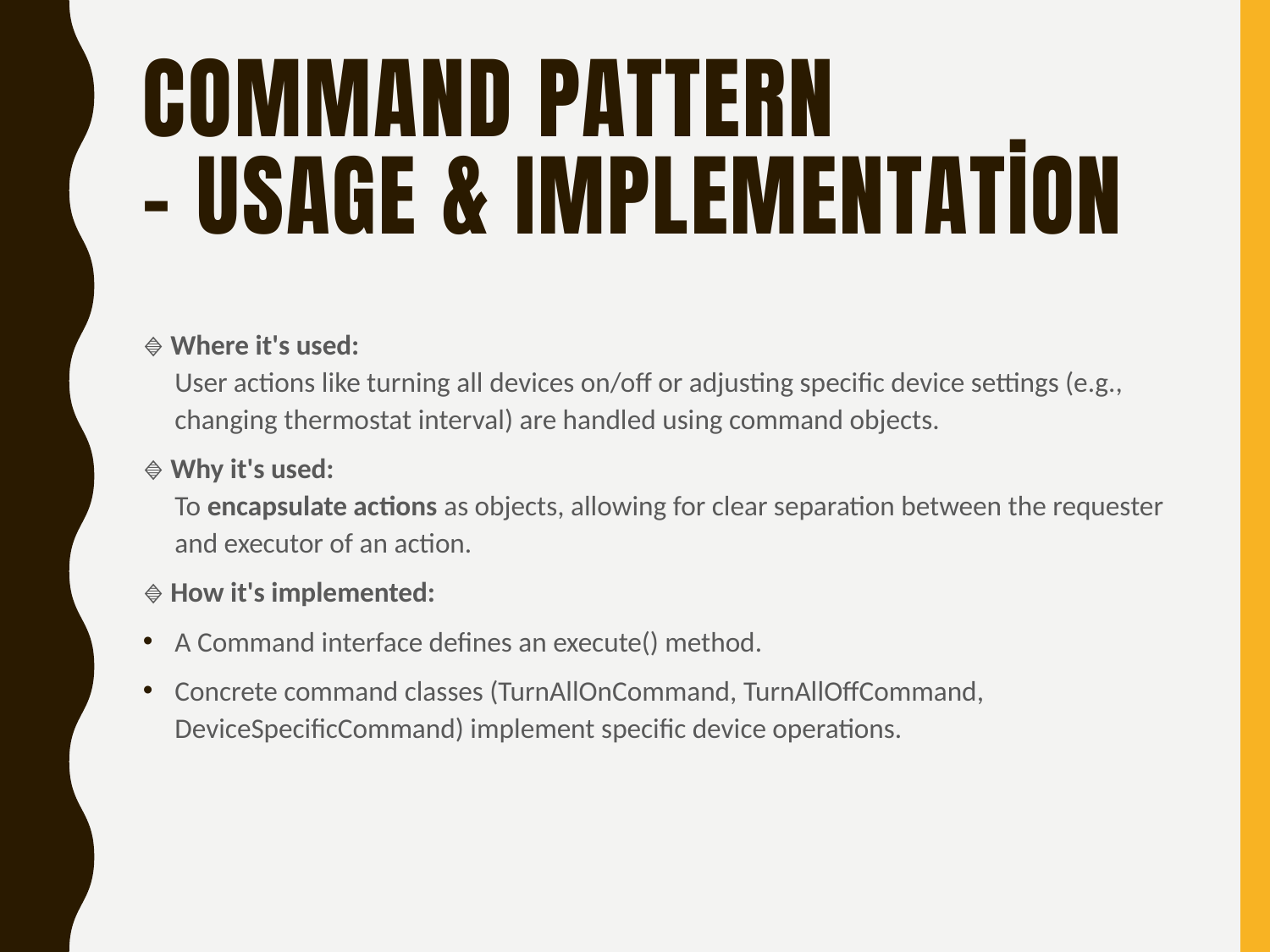

# Command Pattern – Usage & Implementation
🔹 Where it's used:
User actions like turning all devices on/off or adjusting specific device settings (e.g., changing thermostat interval) are handled using command objects.
🔹 Why it's used:
To encapsulate actions as objects, allowing for clear separation between the requester and executor of an action.
🔹 How it's implemented:
A Command interface defines an execute() method.
Concrete command classes (TurnAllOnCommand, TurnAllOffCommand, DeviceSpecificCommand) implement specific device operations.